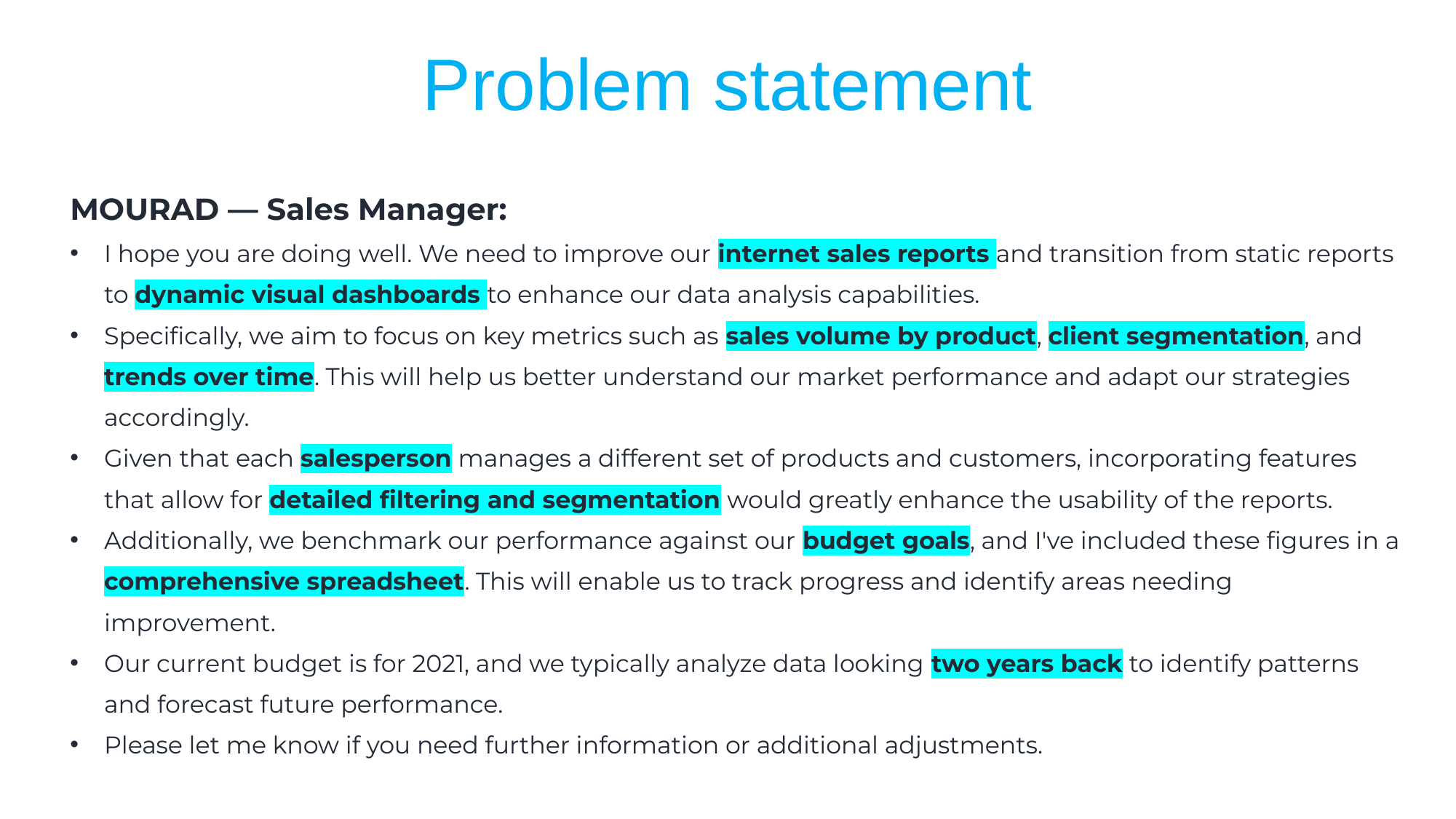

Problem statement
MOURAD — Sales Manager:
I hope you are doing well. We need to improve our internet sales reports and transition from static reports to dynamic visual dashboards to enhance our data analysis capabilities.
Specifically, we aim to focus on key metrics such as sales volume by product, client segmentation, and trends over time. This will help us better understand our market performance and adapt our strategies accordingly.
Given that each salesperson manages a different set of products and customers, incorporating features that allow for detailed filtering and segmentation would greatly enhance the usability of the reports.
Additionally, we benchmark our performance against our budget goals, and I've included these figures in a comprehensive spreadsheet. This will enable us to track progress and identify areas needing improvement.
Our current budget is for 2021, and we typically analyze data looking two years back to identify patterns and forecast future performance.
Please let me know if you need further information or additional adjustments.